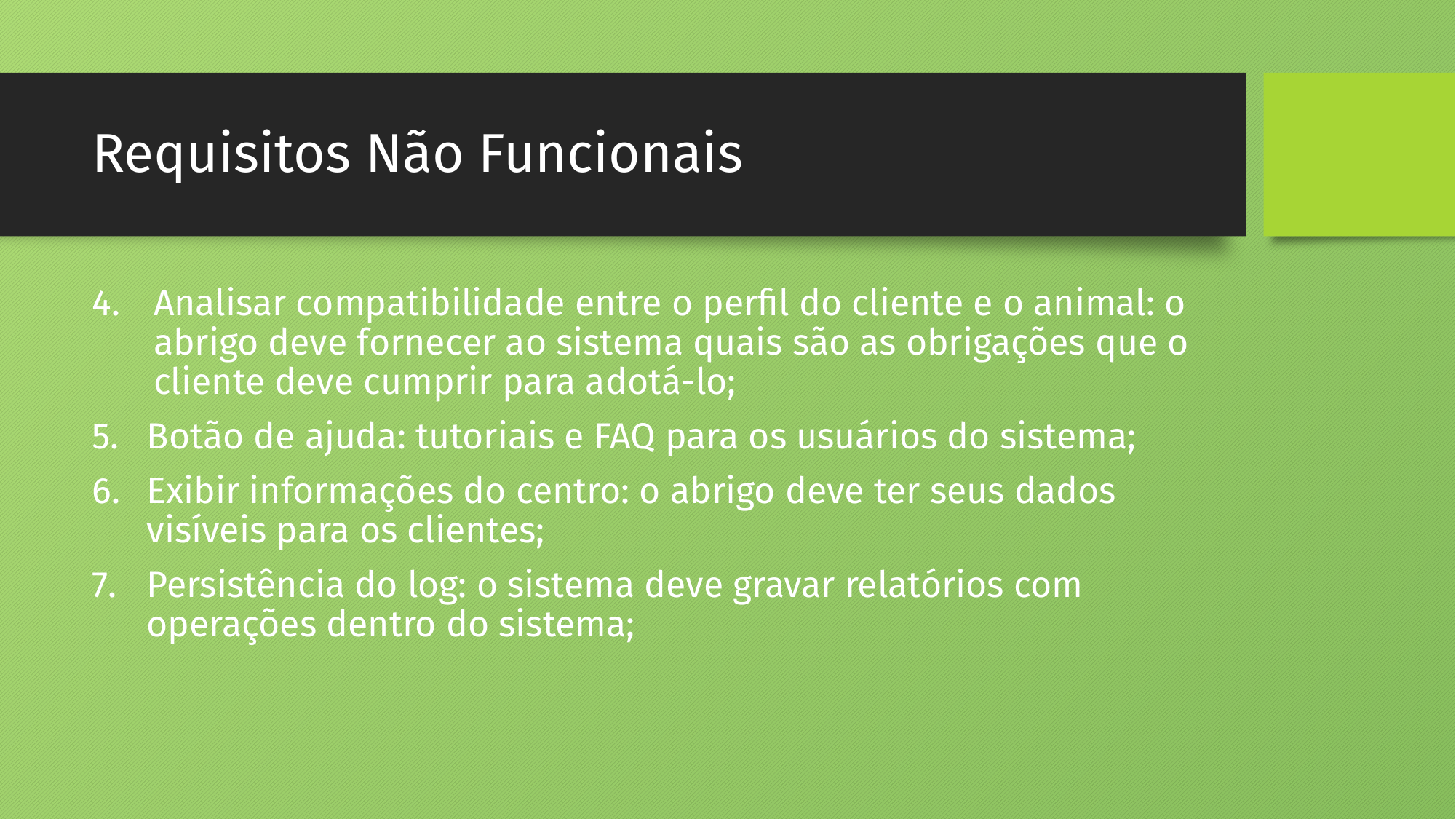

# Requisitos Não Funcionais
Analisar compatibilidade entre o perfil do cliente e o animal: o abrigo deve fornecer ao sistema quais são as obrigações que o cliente deve cumprir para adotá-lo;
Botão de ajuda: tutoriais e FAQ para os usuários do sistema;
Exibir informações do centro: o abrigo deve ter seus dados visíveis para os clientes;
Persistência do log: o sistema deve gravar relatórios com operações dentro do sistema;